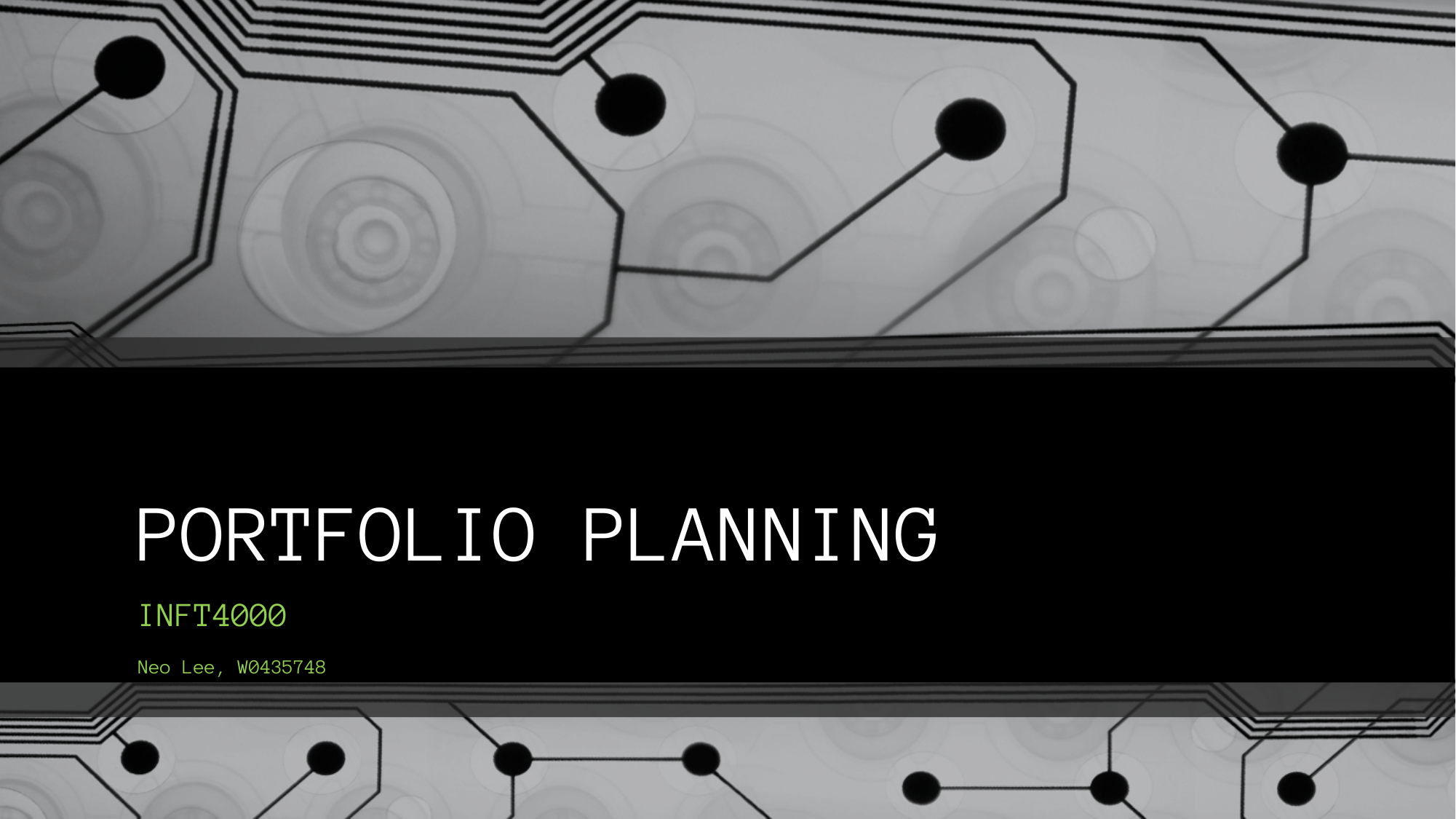

# PORTFOLIO PLANNING
INFT4000

Neo Lee, W0435748